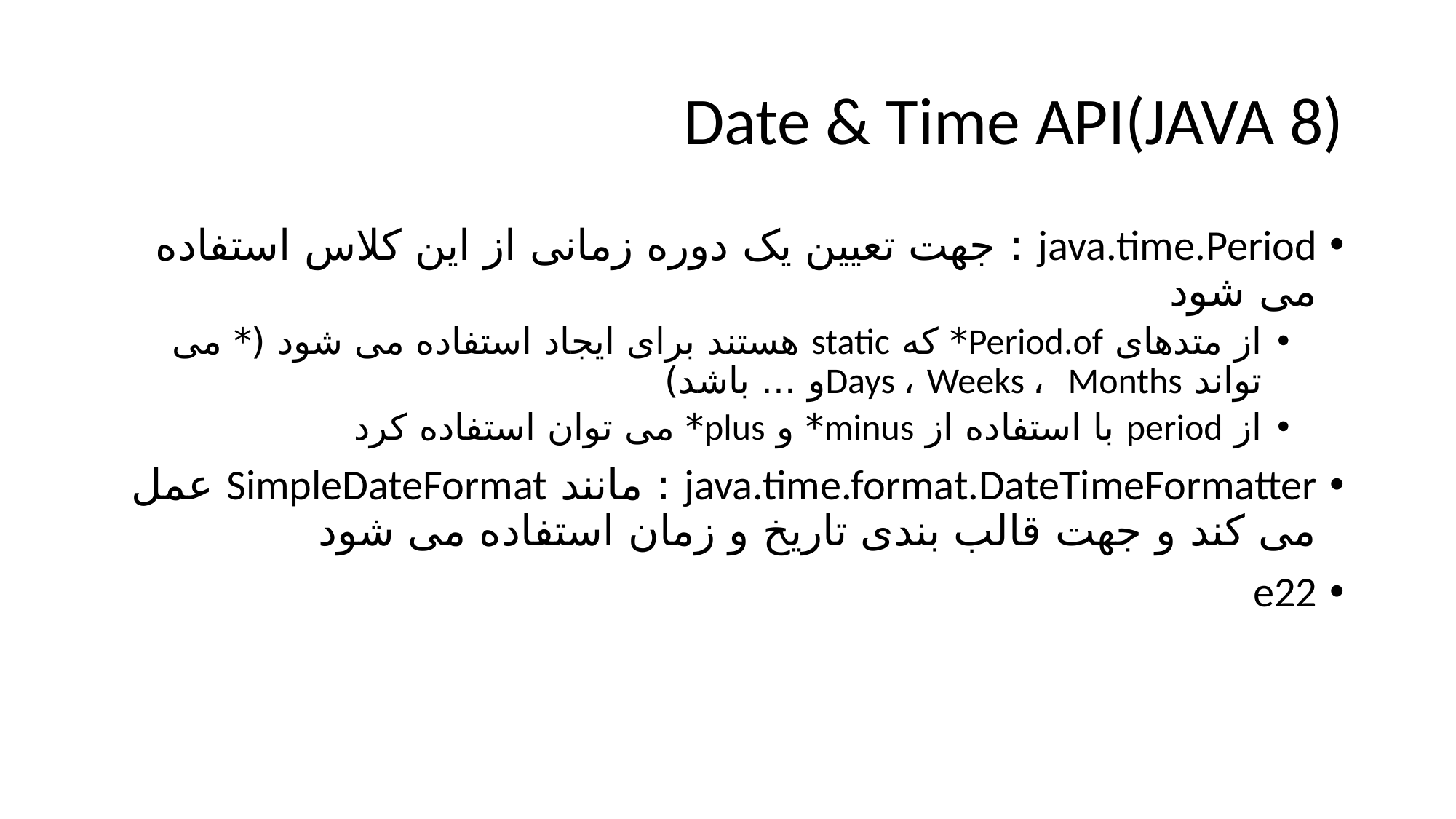

# Date & Time API(JAVA 8)
java.time.Period : جهت تعیین یک دوره زمانی از این کلاس استفاده می شود
از متدهای Period.of* که static هستند برای ایجاد استفاده می شود (* می تواند Days ، Weeks ،  Monthsو ... باشد)
از period با استفاده از minus* و plus* می توان استفاده کرد
java.time.format.DateTimeFormatter : مانند SimpleDateFormat عمل می کند و جهت قالب بندی تاریخ و زمان استفاده می شود
e22